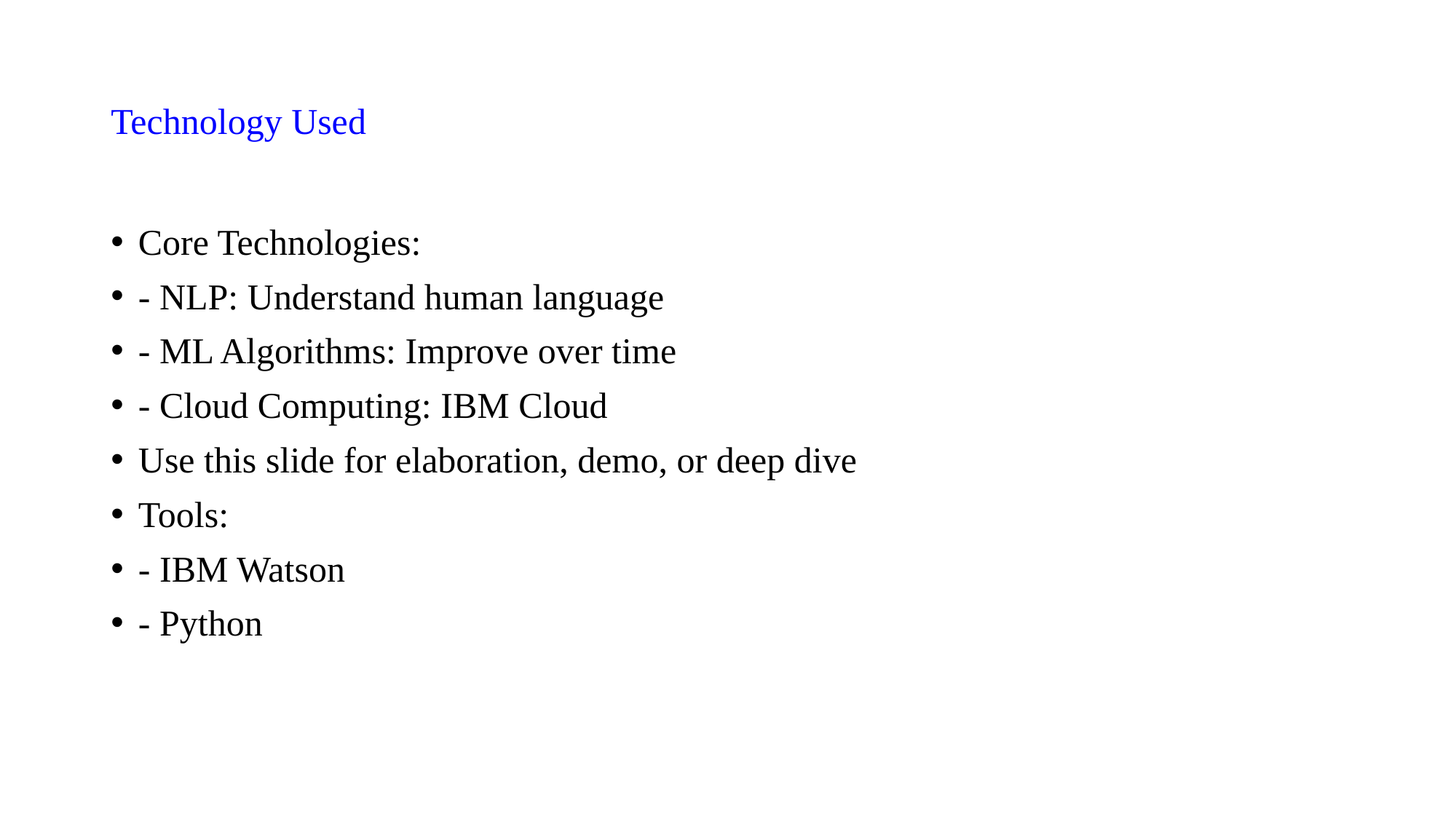

# Technology Used
Core Technologies:
- NLP: Understand human language
- ML Algorithms: Improve over time
- Cloud Computing: IBM Cloud
Use this slide for elaboration, demo, or deep dive
Tools:
- IBM Watson
- Python